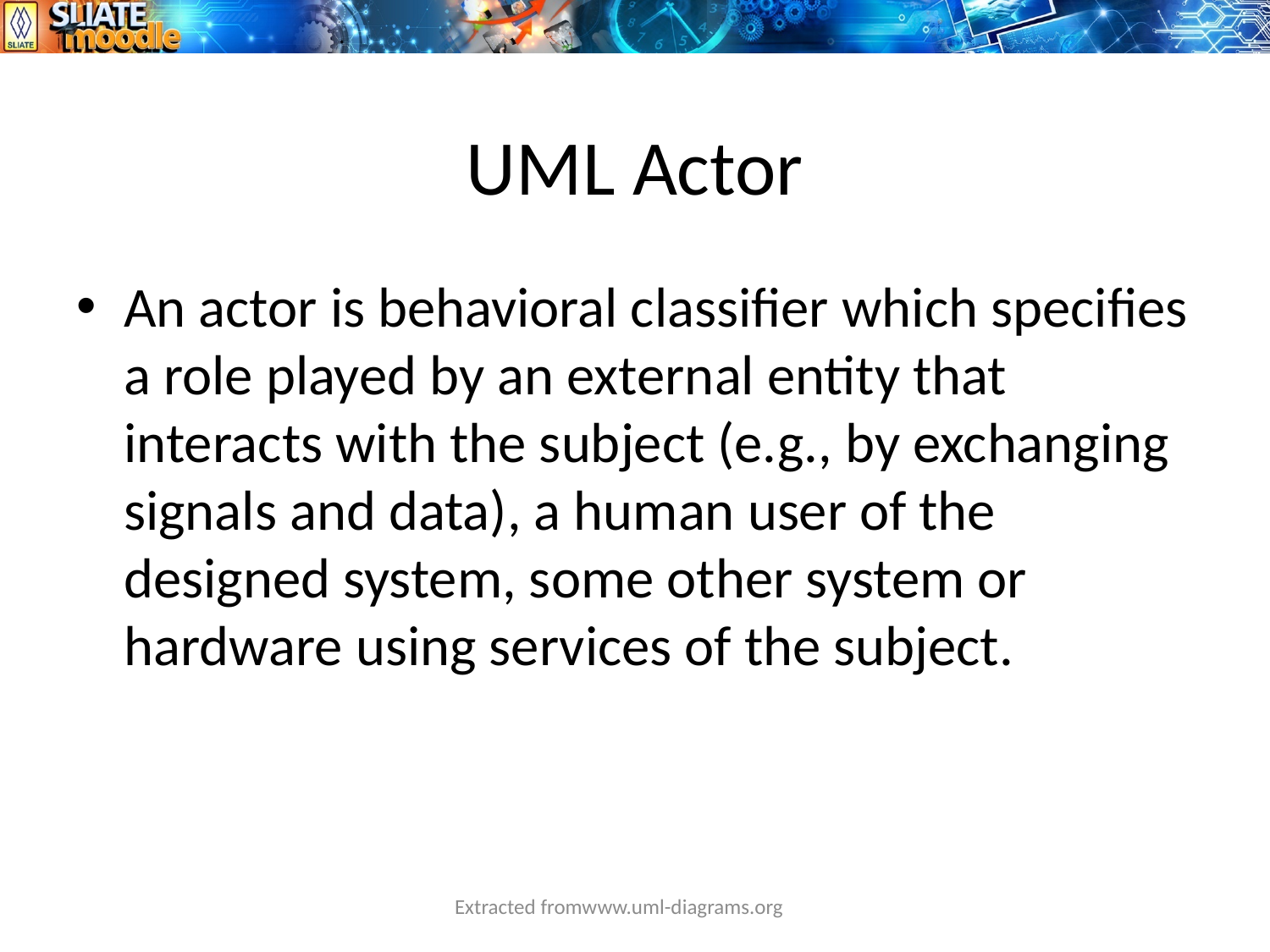

# UML Actor
An actor is behavioral classifier which specifies a role played by an external entity that interacts with the subject (e.g., by exchanging signals and data), a human user of the designed system, some other system or hardware using services of the subject.
Extracted fromwww.uml-diagrams.org